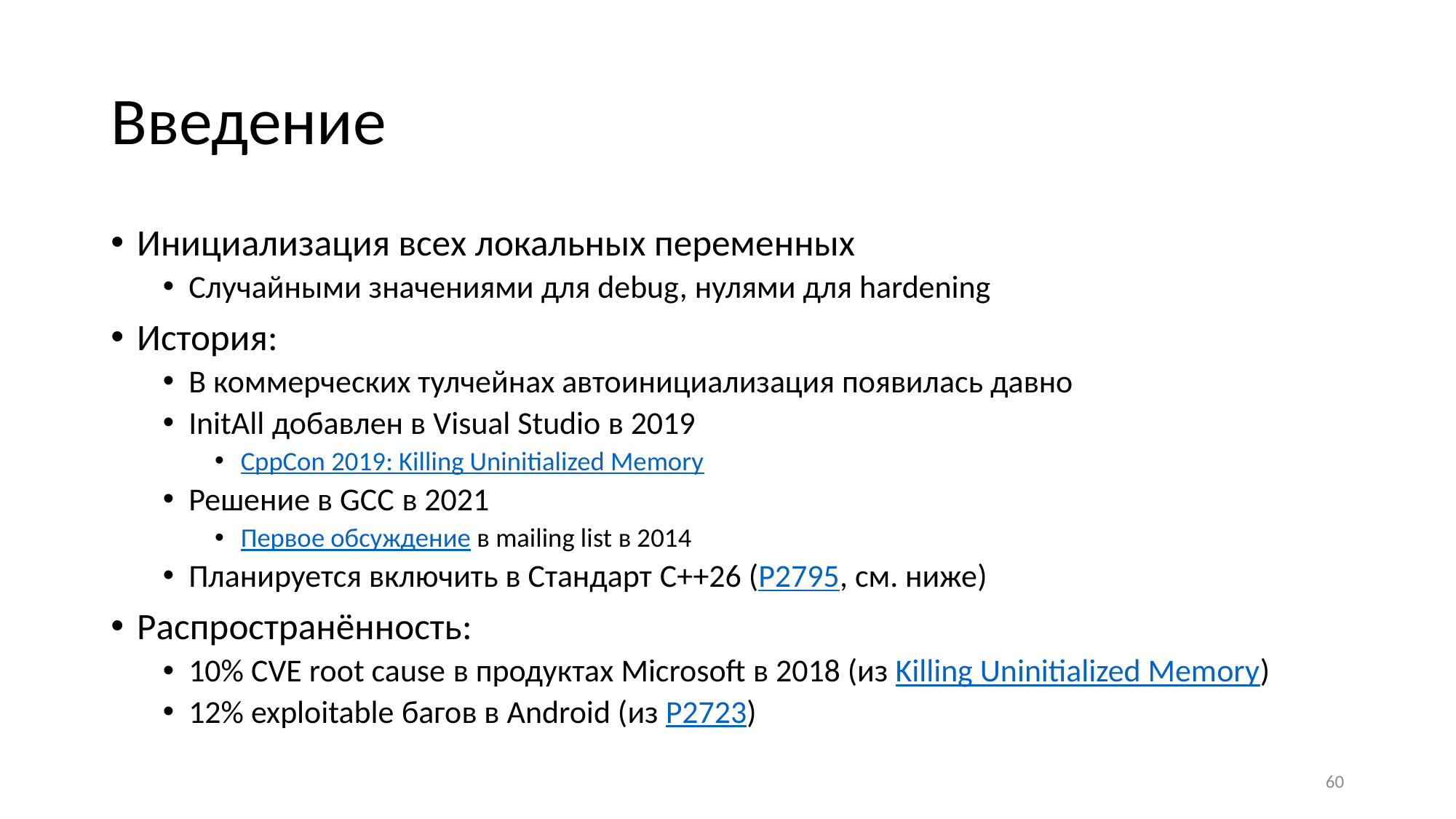

# Введение
Инициализация всех локальных переменных
Случайными значениями для debug, нулями для hardening
История:
В коммерческих тулчейнах автоинициализация появилась давно
InitAll добавлен в Visual Studio в 2019
CppCon 2019: Killing Uninitialized Memory
Решение в GCC в 2021
Первое обсуждение в mailing list в 2014
Планируется включить в Стандарт C++26 (P2795, см. ниже)
Распространённость:
10% CVE root cause в продуктах Microsoft в 2018 (из Killing Uninitialized Memory)
12% exploitable багов в Android (из P2723)

60